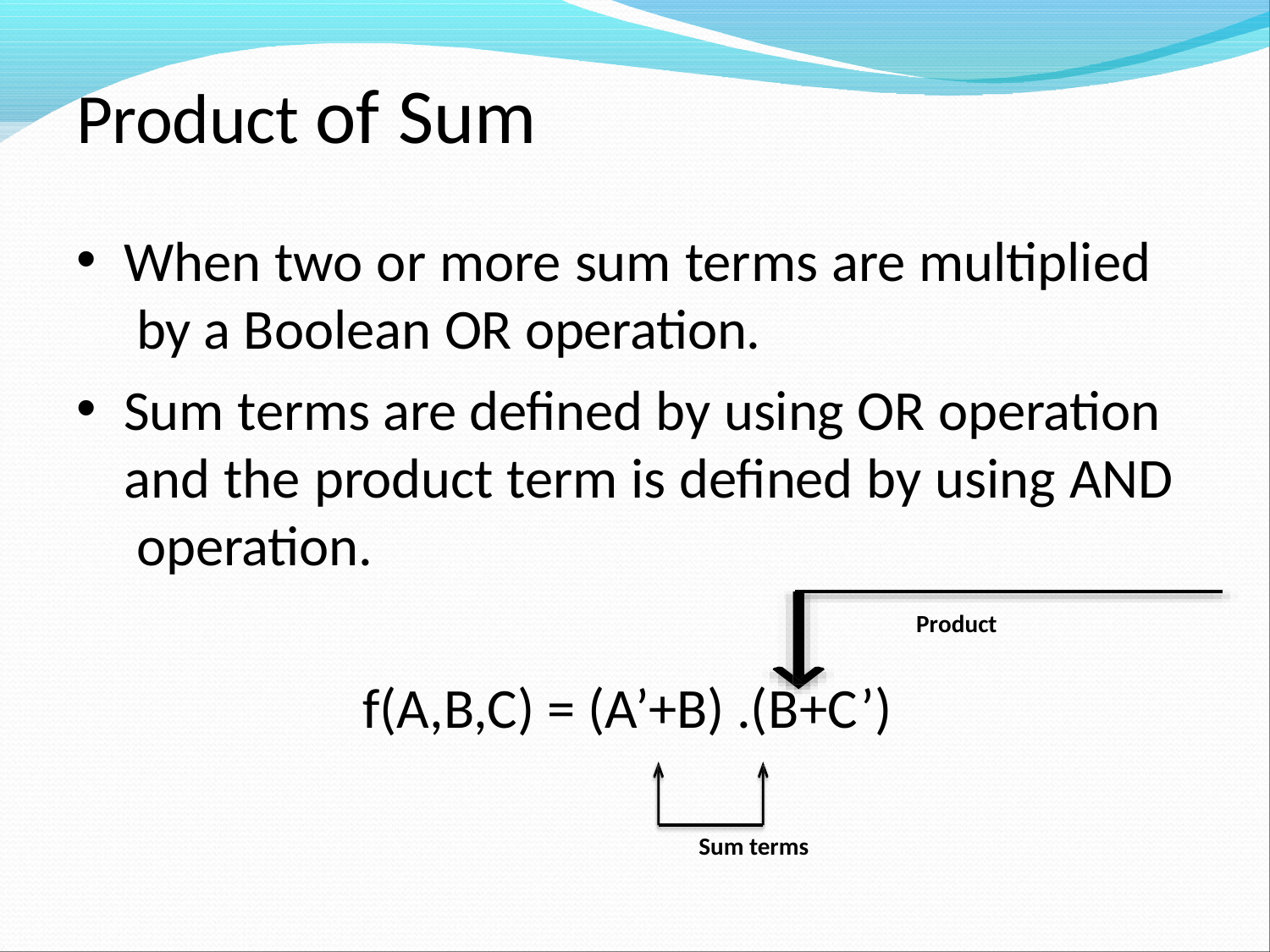

# Product of Sum
When two or more sum terms are multiplied  by a Boolean OR operation.
Sum terms are defined by using OR operation  and the product term is defined by using AND  operation.

Product
f(A,B,C) = (A’+B) .(B+C’)

Sum terms